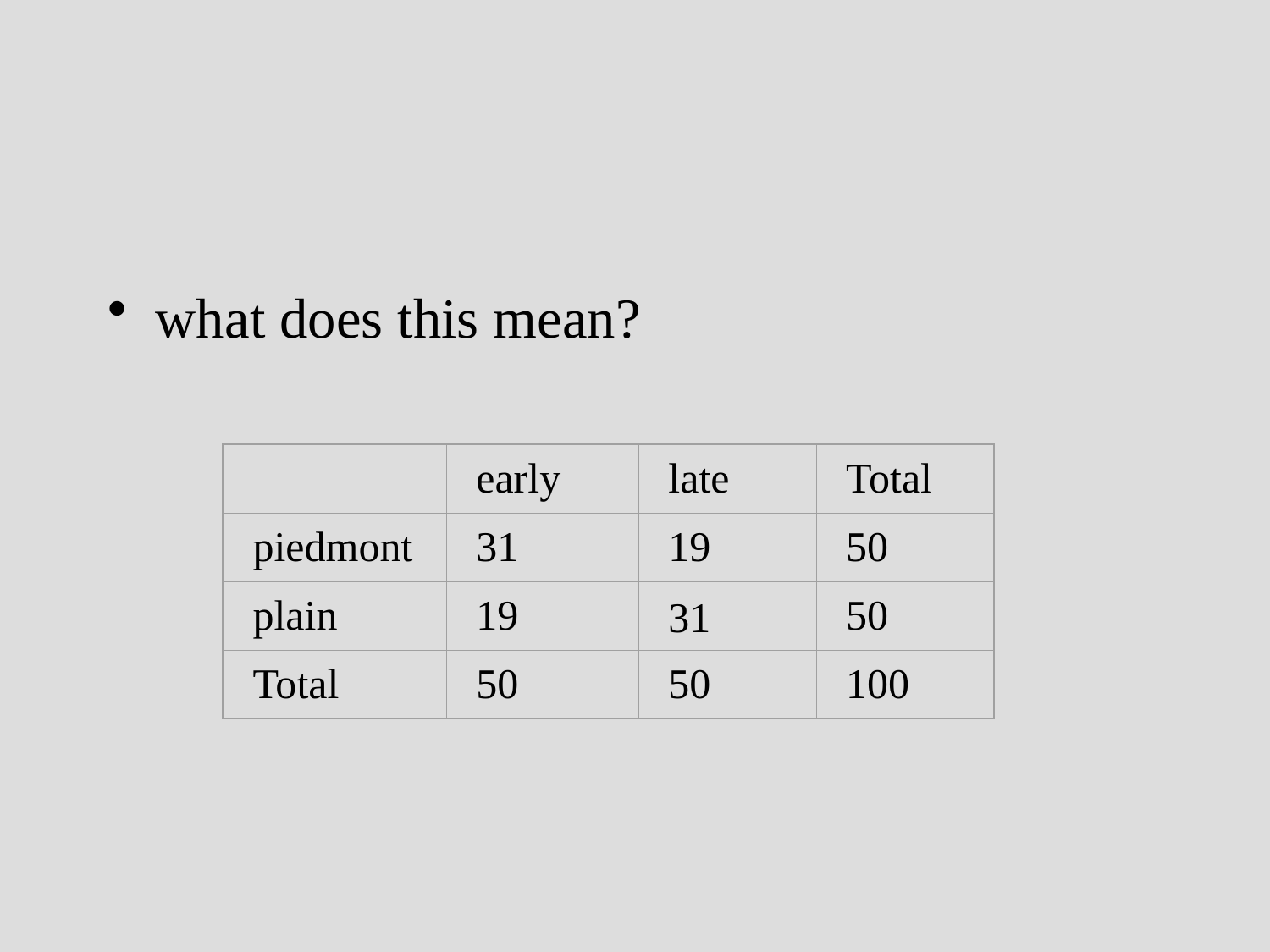

what does this mean?

early

late

Total

piedmont

31

19

50

plain

19

31

50

Total

50

50

100